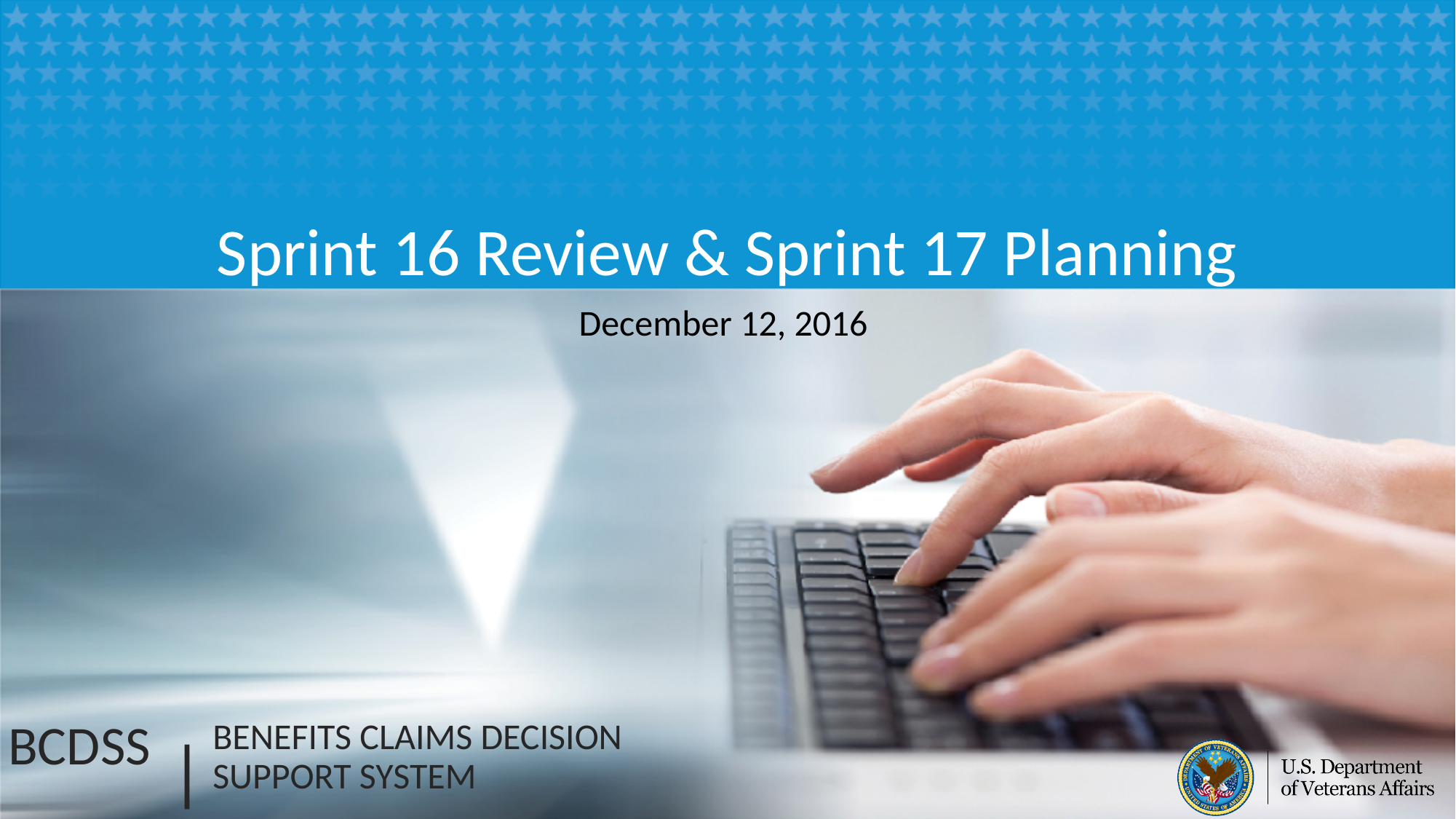

# Sprint 16 Review & Sprint 17 Planning
December 12, 2016